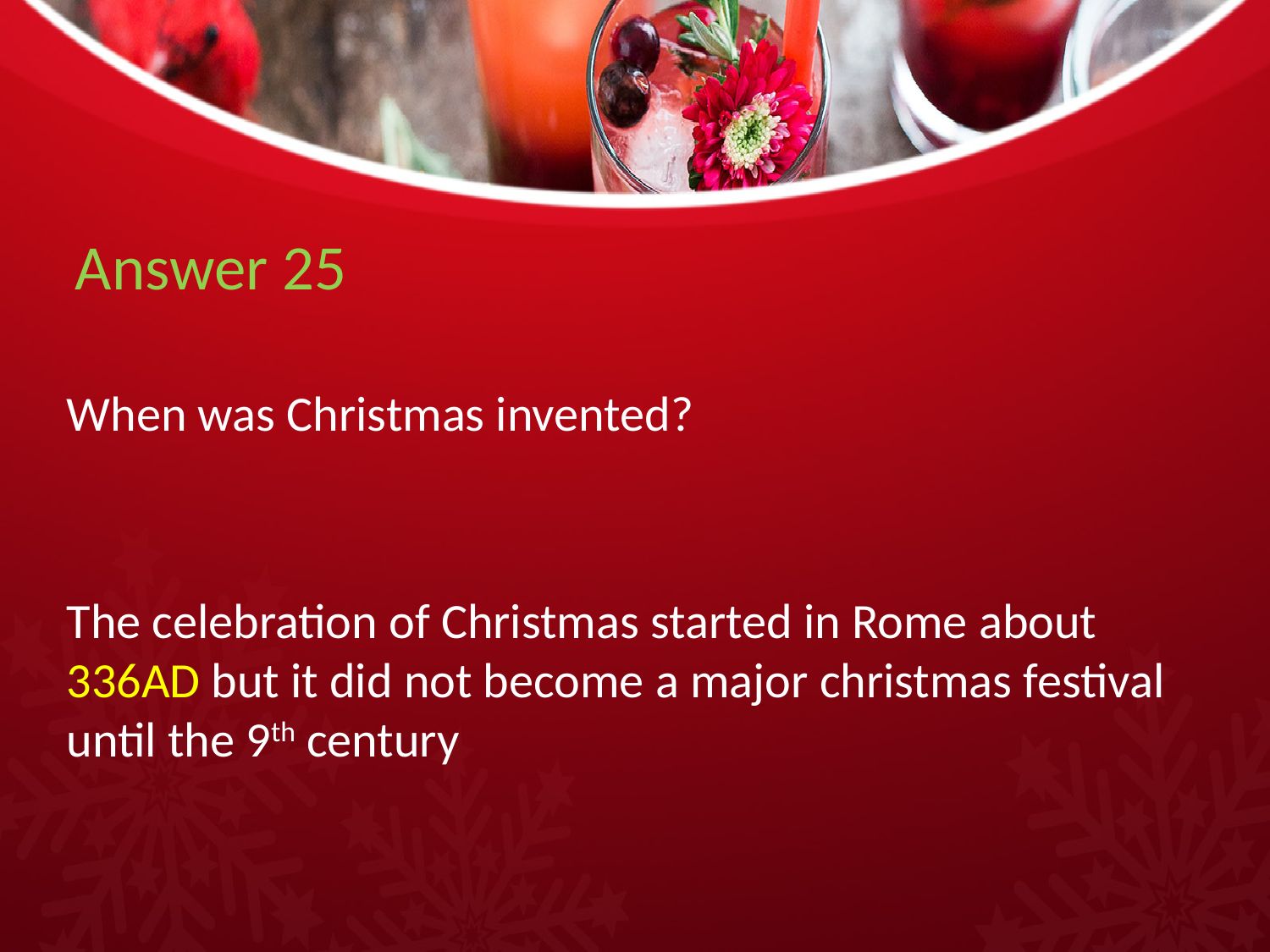

# Answer 25

When was Christmas invented?

The celebration of Christmas started in Rome about 336AD but it did not become a major christmas festival until the 9th century